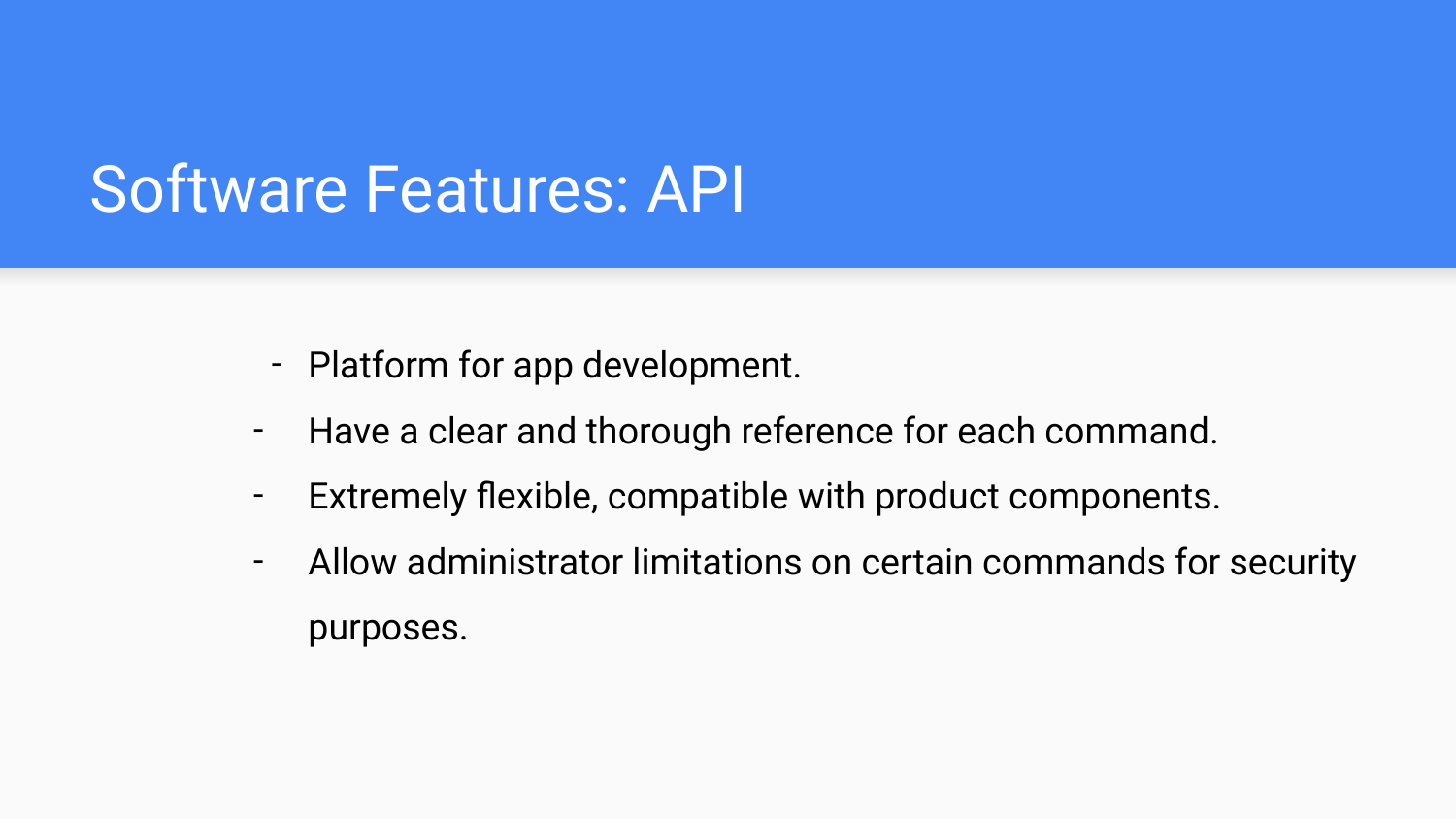

# Software Features: API
Platform for app development.
Have a clear and thorough reference for each command.
Extremely flexible, compatible with product components.
Allow administrator limitations on certain commands for security purposes.